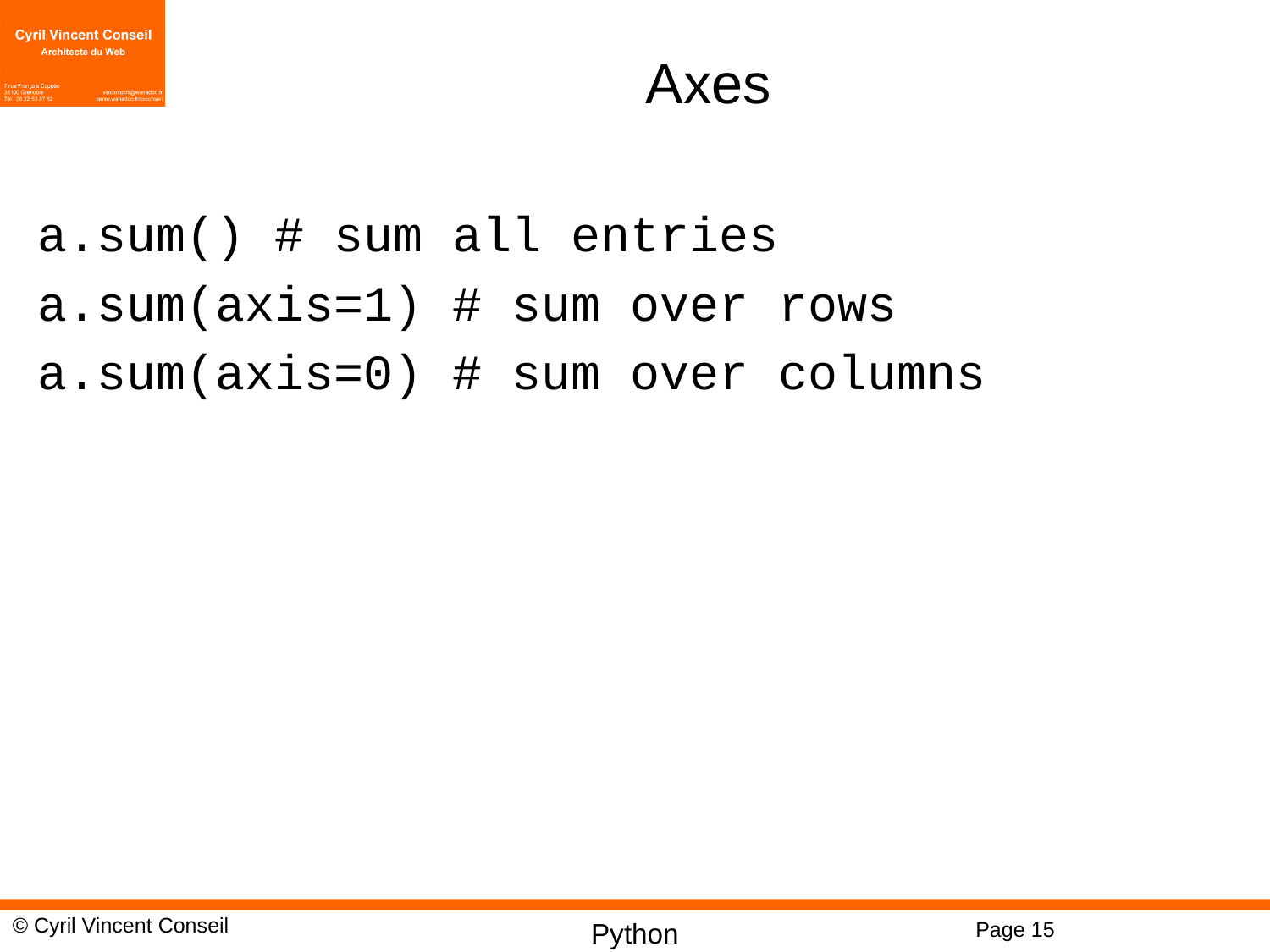

# Axes
a.sum() # sum all entries
a.sum(axis=1) # sum over rows
a.sum(axis=0) # sum over columns